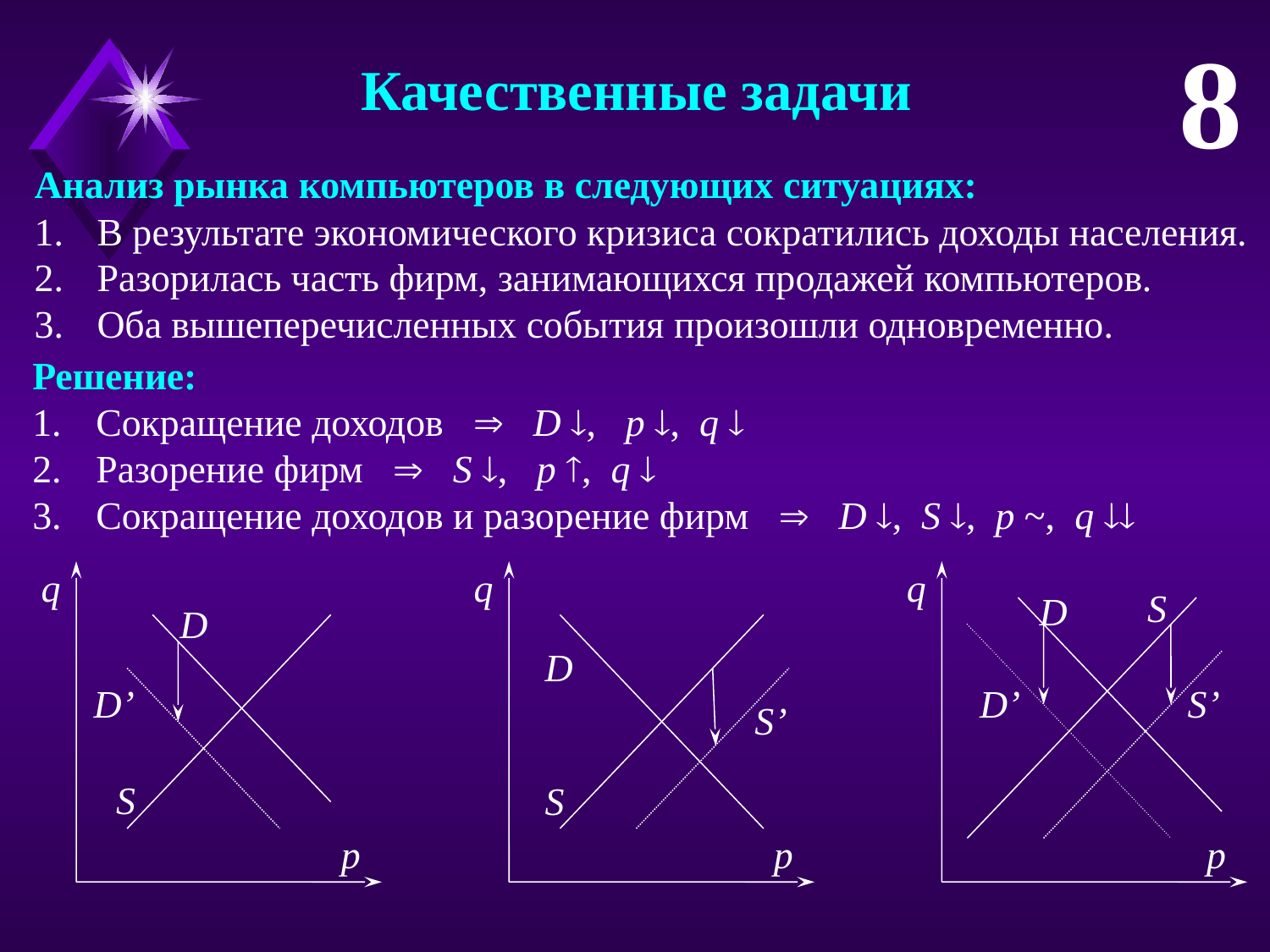

8
Качественные задачи
Анализ рынка компьютеров в следующих ситуациях:
В результате экономического кризиса сократились доходы населения.
Разорилась часть фирм, занимающихся продажей компьютеров.
Оба вышеперечисленных события произошли одновременно.
Решение:
Сокращение доходов   ⇒   D ↓,   p ↓,  q ↓
Разорение фирм   ⇒   S ↓,   p ↑,  q ↓
Сокращение доходов и разорение фирм   ⇒   D ↓,  S ↓,  p ~,  q ↓↓
q

D

D’
S
p

q

D

S’
S
p

q

S
D

D’
S’
p